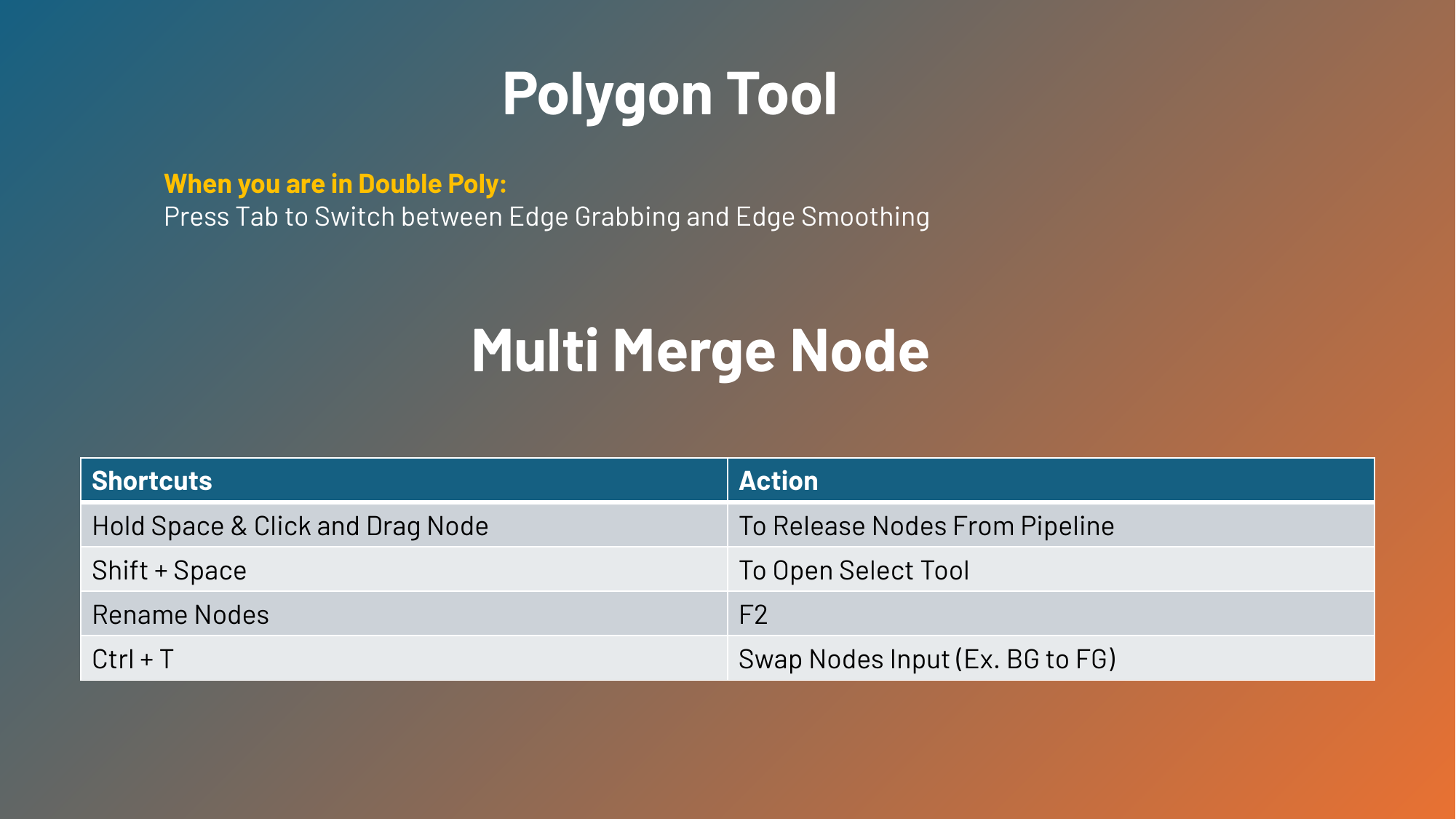

Polygon Tool
When you are in Double Poly:
Press Tab to Switch between Edge Grabbing and Edge Smoothing
Multi Merge Node
| Shortcuts | Action |
| --- | --- |
| Hold Space & Click and Drag Node | To Release Nodes From Pipeline |
| Shift + Space | To Open Select Tool |
| Rename Nodes | F2 |
| Ctrl + T | Swap Nodes Input (Ex. BG to FG) |